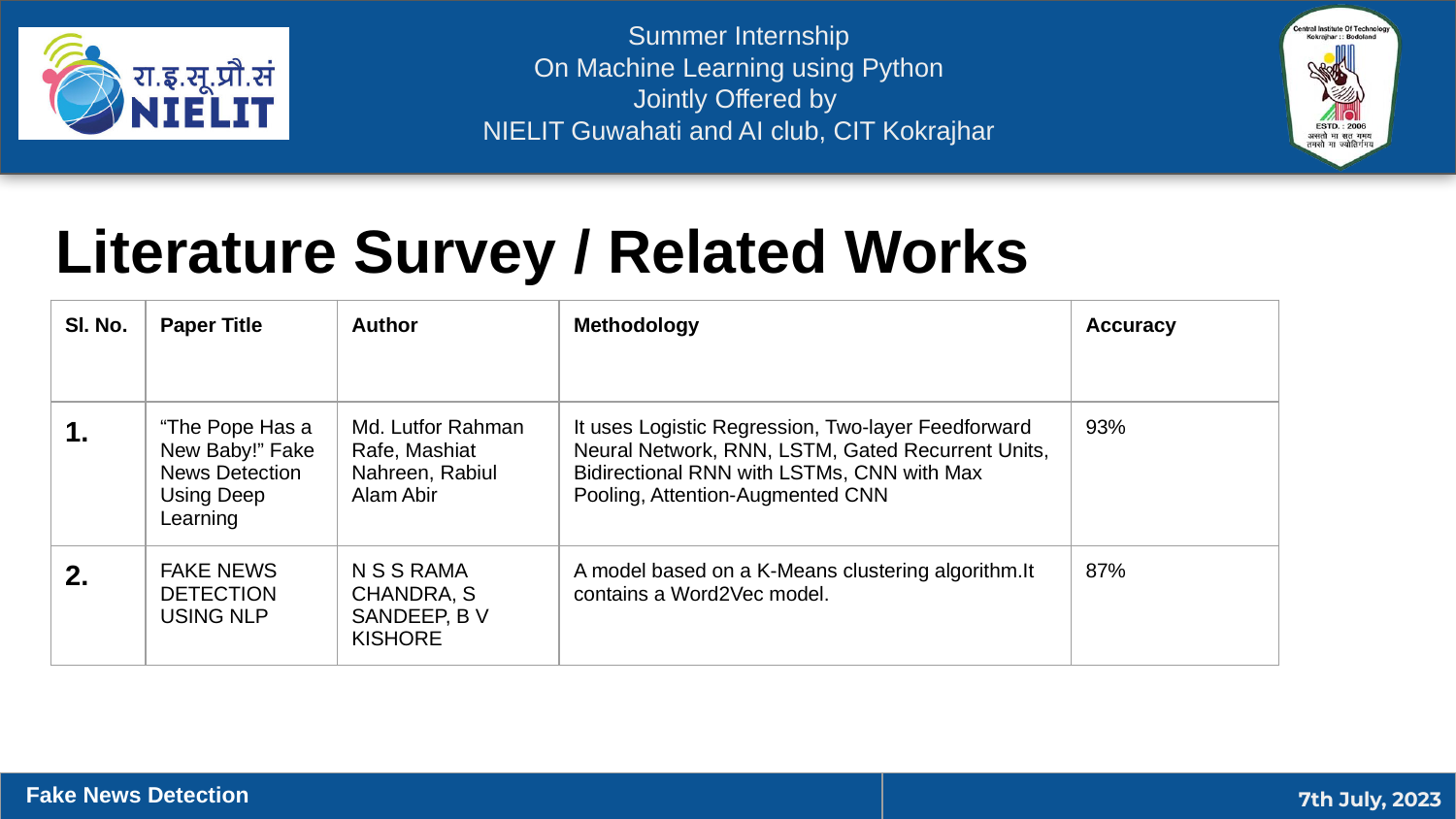

# Literature Survey / Related Works
| Sl. No. | Paper Title | Author | Methodology | Accuracy |
| --- | --- | --- | --- | --- |
| 1. | “The Pope Has a New Baby!” Fake News Detection Using Deep Learning | Md. Lutfor Rahman Rafe, Mashiat Nahreen, Rabiul Alam Abir | It uses Logistic Regression, Two-layer Feedforward Neural Network, RNN, LSTM, Gated Recurrent Units, Bidirectional RNN with LSTMs, CNN with Max Pooling, Attention-Augmented CNN | 93% |
| 2. | FAKE NEWS DETECTION USING NLP | N S S RAMA CHANDRA, S SANDEEP, B V KISHORE | A model based on a K-Means clustering algorithm.It contains a Word2Vec model. | 87% |

Fake News Detection